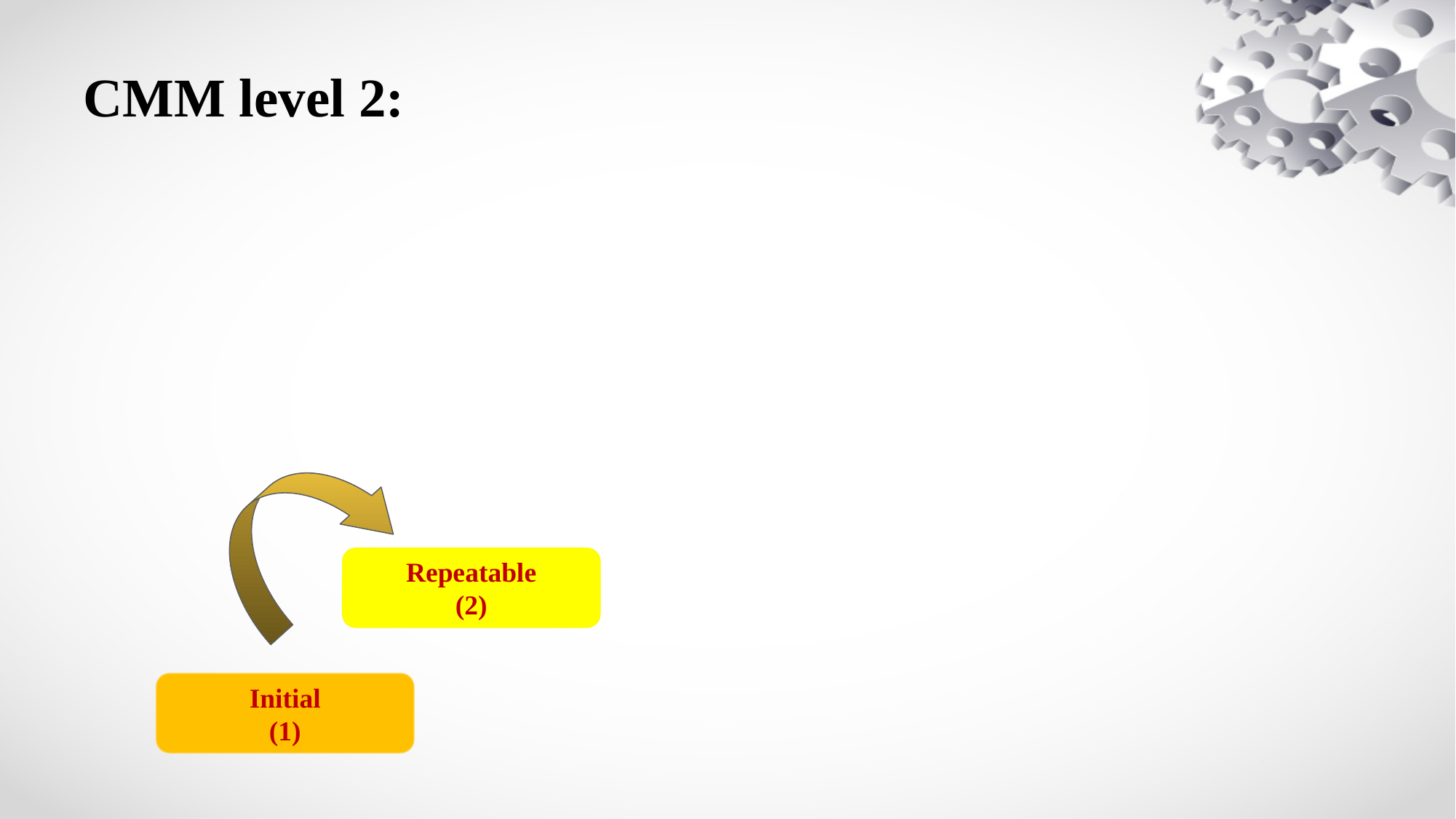

CMM level 2:

Repeatable
(2)
Initial
(1)